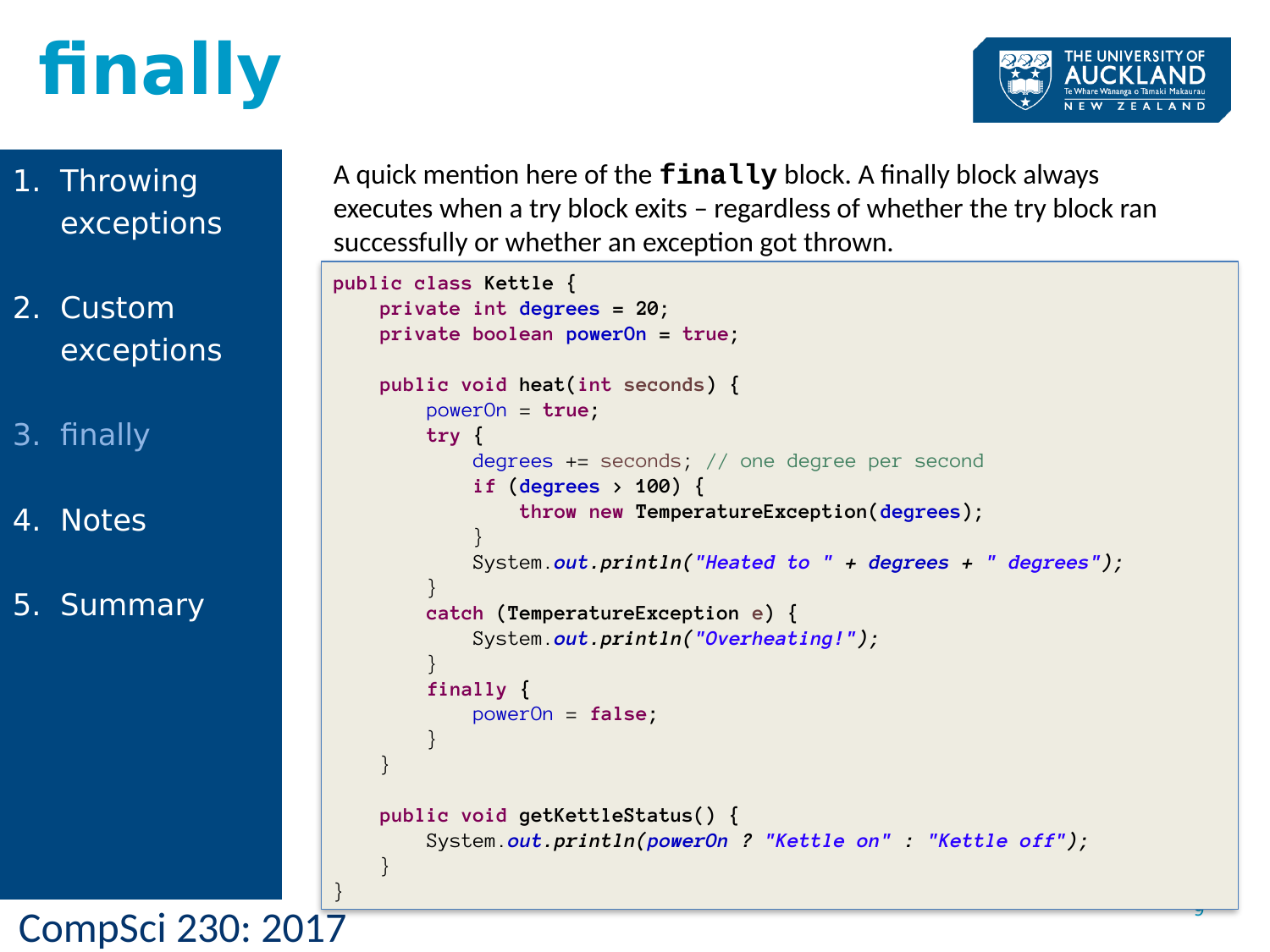

finally
Throwing exceptions
Custom exceptions

finally

Notes

Summary
A quick mention here of the finally block. A finally block always executes when a try block exits – regardless of whether the try block ran successfully or whether an exception got thrown.

public class Kettle {
    private int degrees = 20;
    private boolean powerOn = true;

    public void heat(int seconds) {
        powerOn = true;
        try {
            degrees += seconds; // one degree per second
            if (degrees > 100) {
                throw new TemperatureException(degrees);
            }
            System.out.println("Heated to " + degrees + " degrees");
        }
        catch (TemperatureException e) {
            System.out.println("Overheating!");
        }
        finally {
            powerOn = false;
        }
    }

    public void getKettleStatus() {
        System.out.println(powerOn ? "Kettle on" : "Kettle off");
    }
}
9